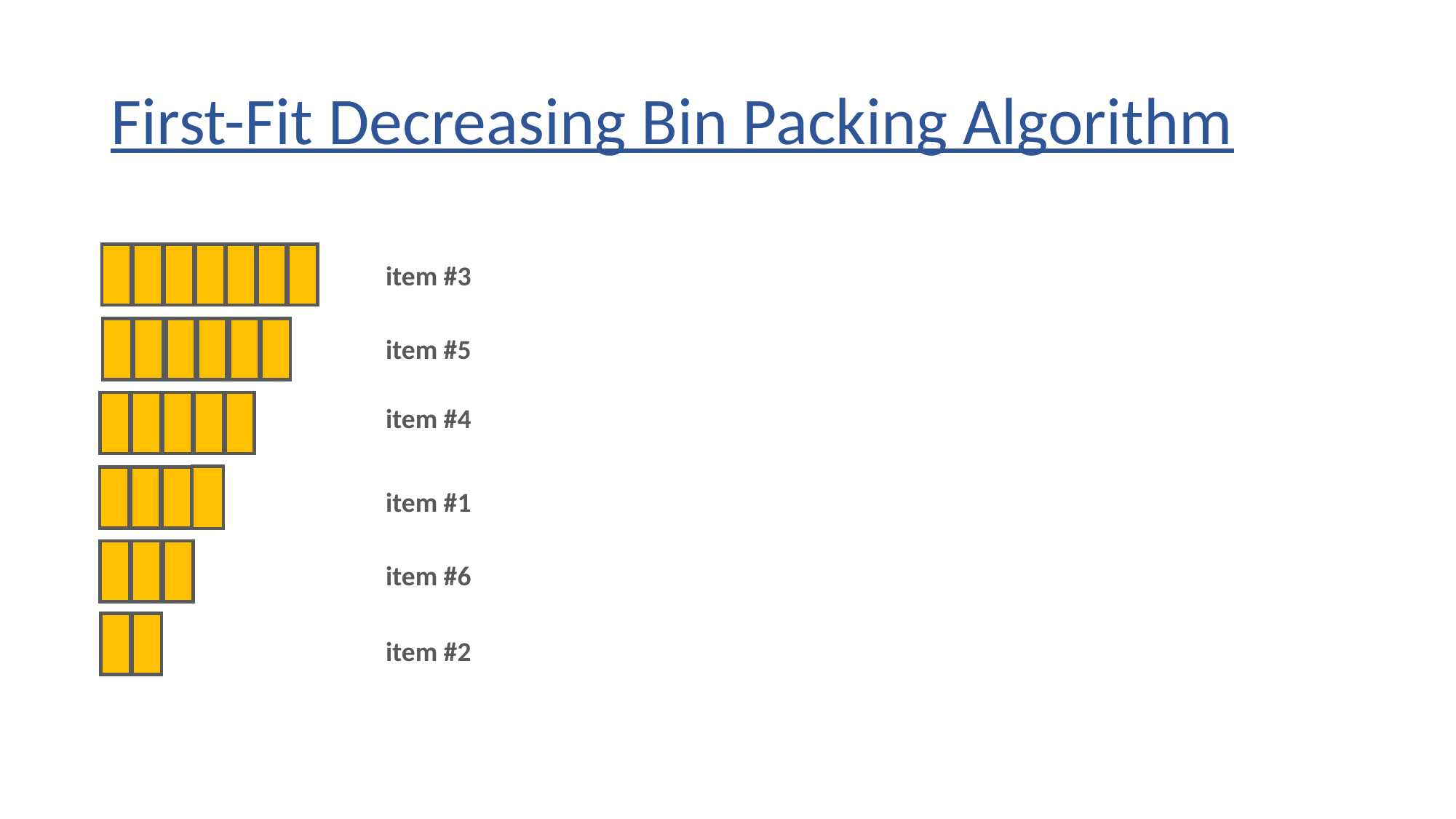

# First-Fit Decreasing Bin Packing Algorithm

item #3

item #5

item #4

item #1

item #6

item #2